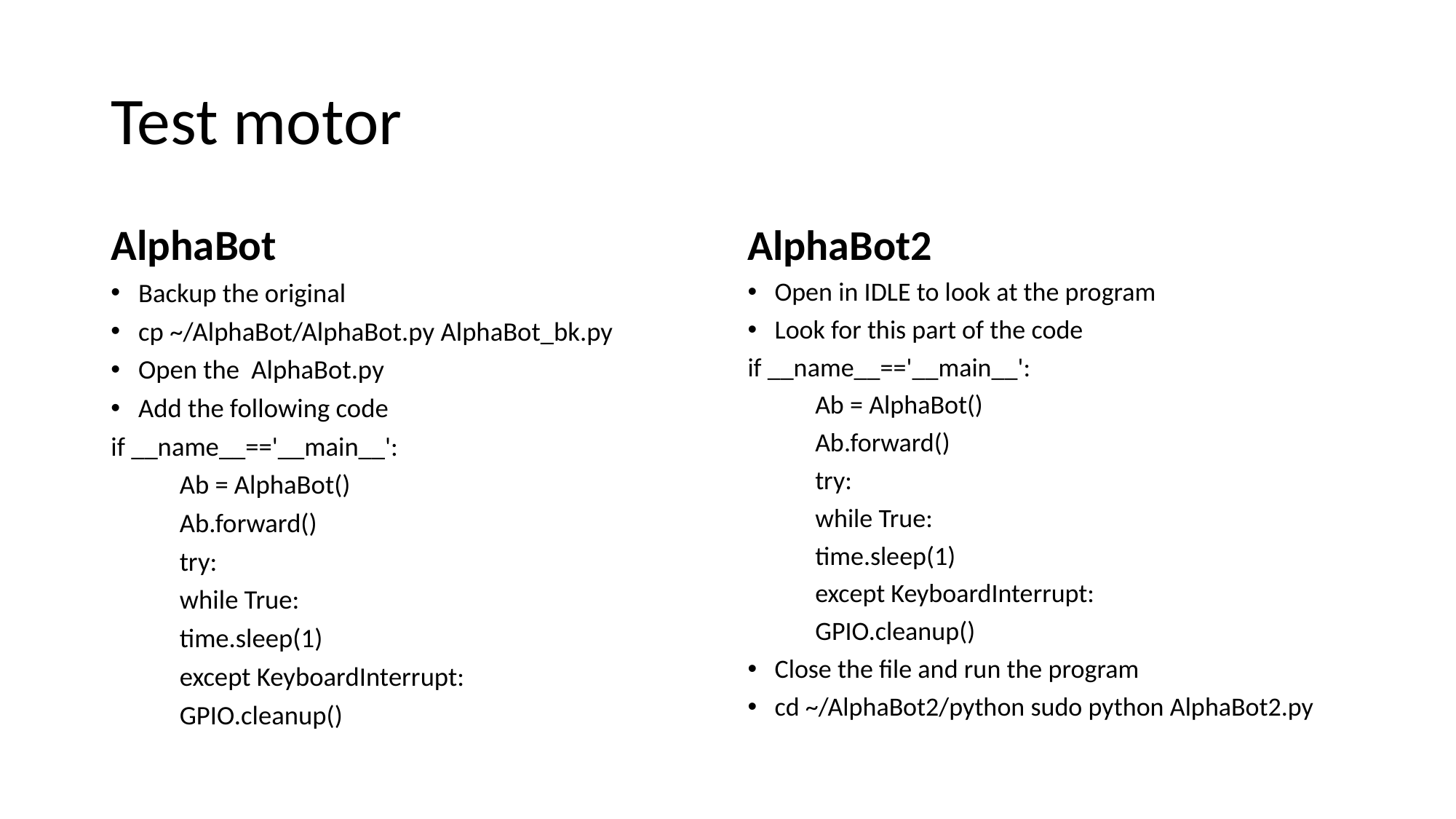

# Test motor
AlphaBot
Backup the original
cp ~/AlphaBot/AlphaBot.py AlphaBot_bk.py
Open the  AlphaBot.py
Add the following code
if __name__=='__main__':
	Ab = AlphaBot()
	Ab.forward()
	try:
		while True:
			time.sleep(1)
	except KeyboardInterrupt:
		GPIO.cleanup()
AlphaBot2
Open in IDLE to look at the program
Look for this part of the code
if __name__=='__main__':
	Ab = AlphaBot()
	Ab.forward()
	try:
		while True:
			time.sleep(1)
	except KeyboardInterrupt:
		GPIO.cleanup()
Close the file and run the program
cd ~/AlphaBot2/python sudo python AlphaBot2.py